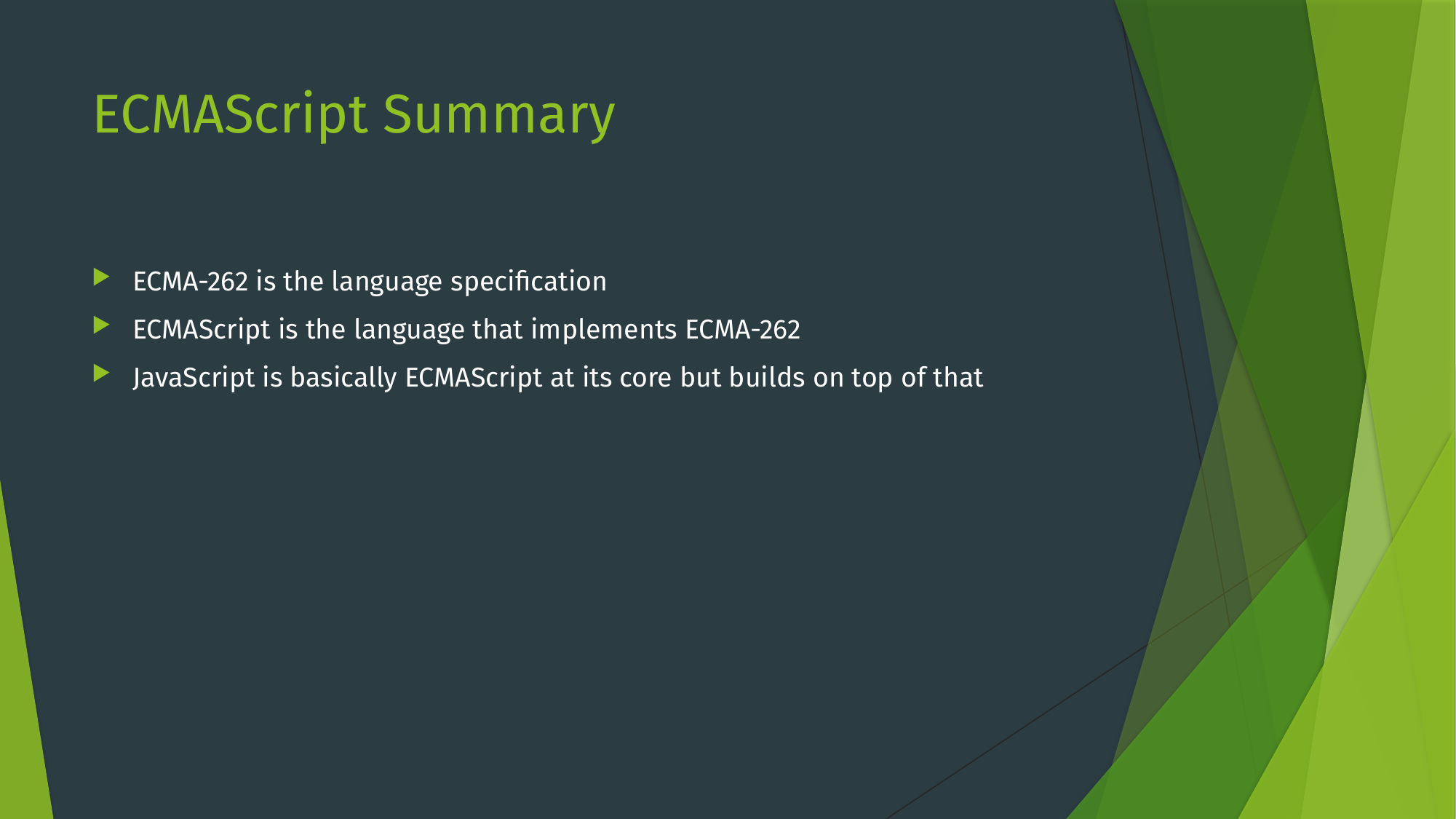

# ECMAScript Summary
ECMA-262 is the language specification
ECMAScript is the language that implements ECMA-262
JavaScript is basically ECMAScript at its core but builds on top of that